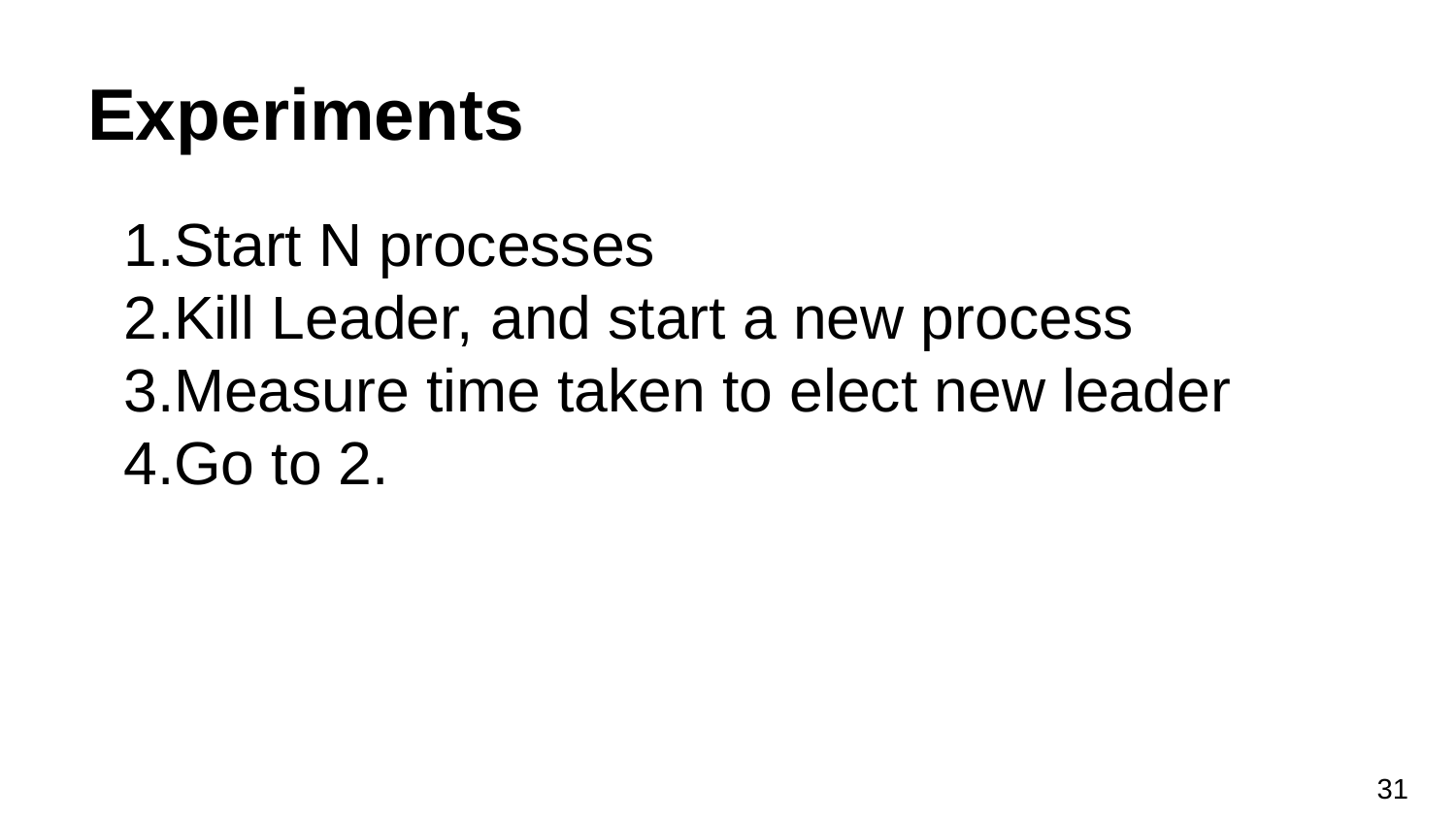

# Experiments
Start N processes
Kill Leader, and start a new process
Measure time taken to elect new leader
Go to 2.
31